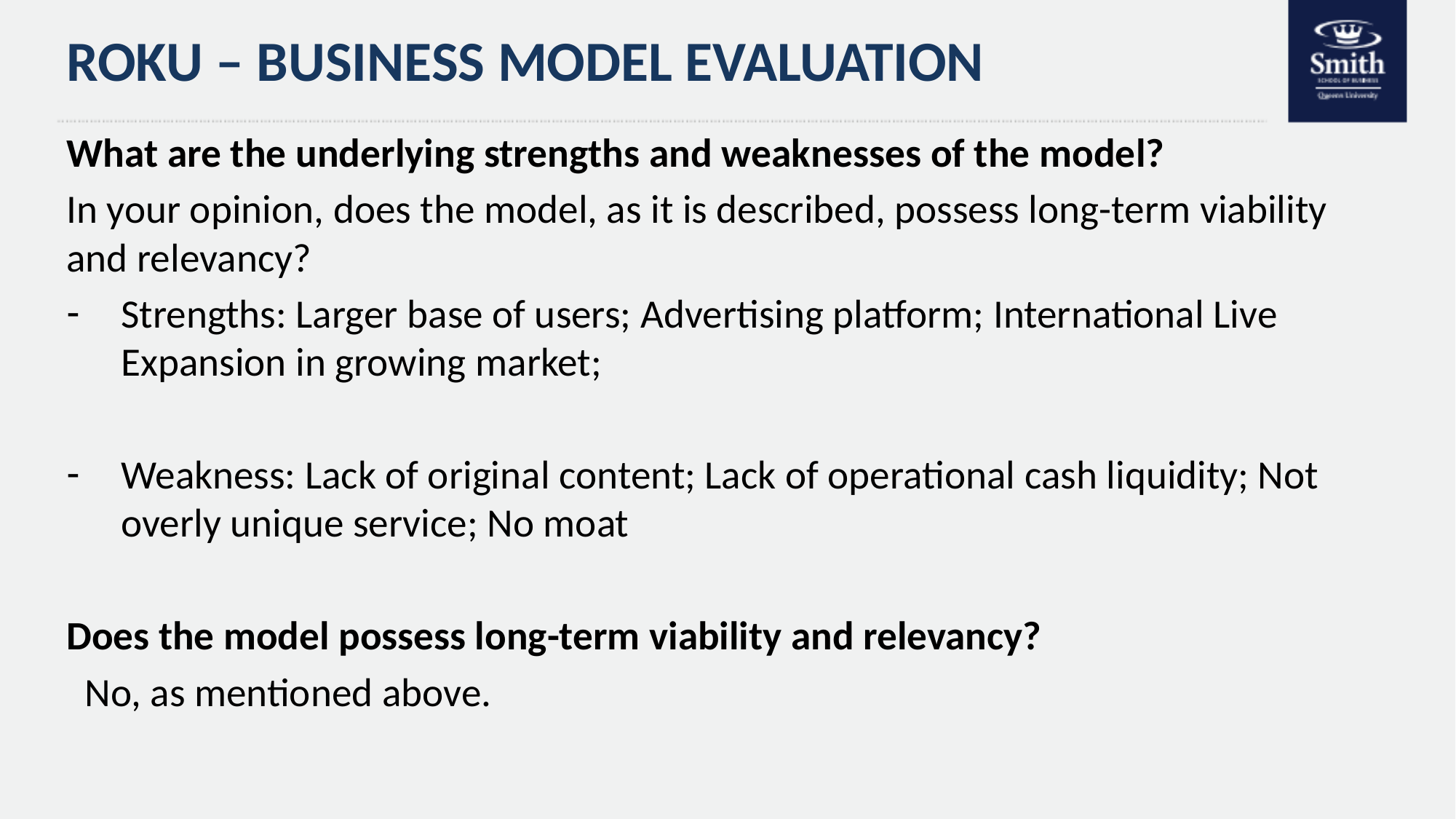

# ROKU – BUSINESS MODEL EVALUATION
What are the underlying strengths and weaknesses of the model?
In your opinion, does the model, as it is described, possess long-term viability and relevancy?
Strengths: Larger base of users; Advertising platform; International Live Expansion in growing market;

Weakness: Lack of original content; Lack of operational cash liquidity; Not overly unique service; No moat

Does the model possess long-term viability and relevancy?
  No, as mentioned above.